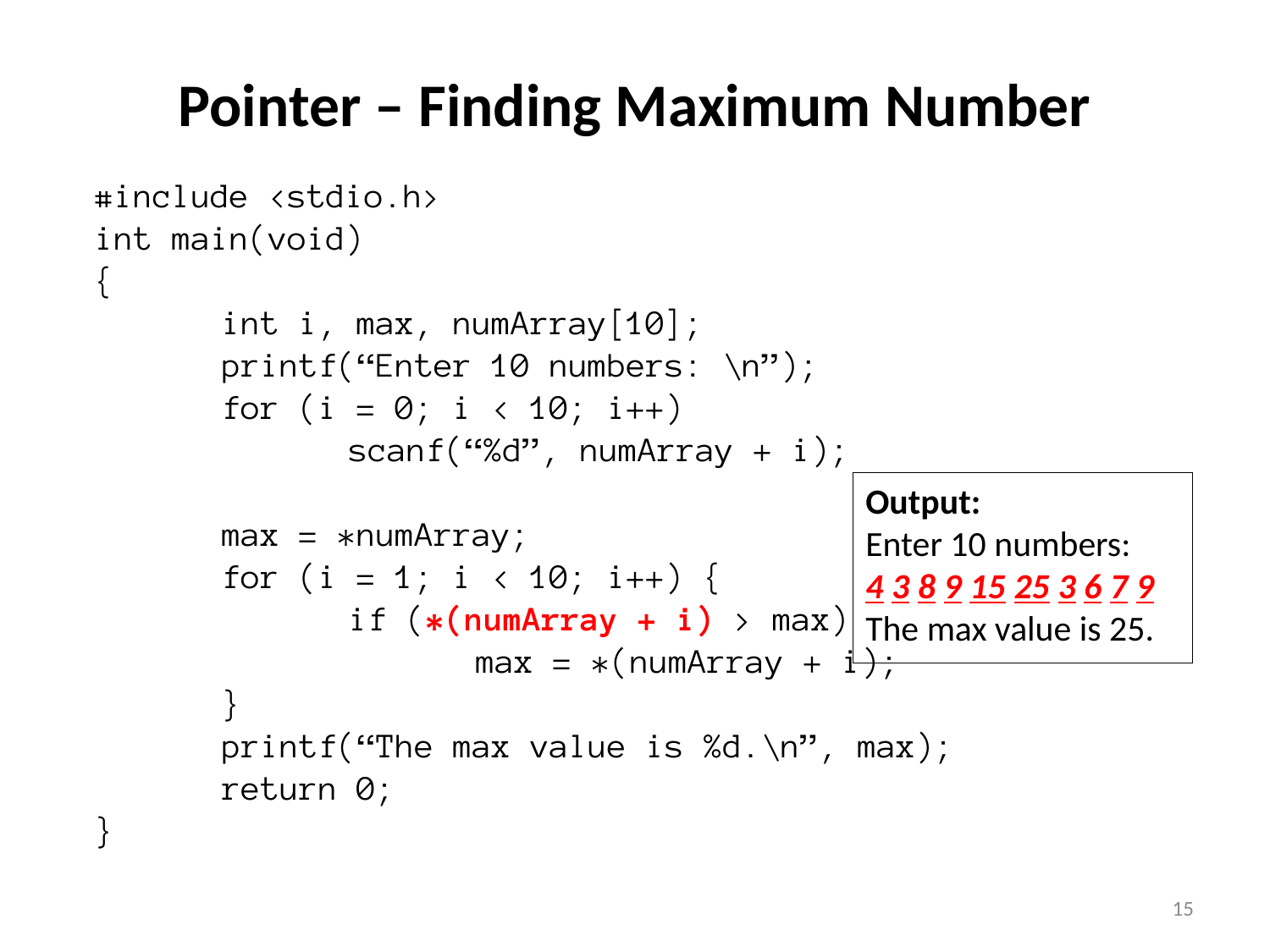

# Pointer – Finding Maximum Number
#include <stdio.h>
int main(void)
{
	int i, max, numArray[10];
	printf(“Enter 10 numbers: \n”);
	for (i = 0; i < 10; i++)
		scanf(“%d”, numArray + i);

	max = *numArray;
	for (i = 1; i < 10; i++) {
		if (*(numArray + i) > max)
			max = *(numArray + i);
	}
	printf(“The max value is %d.\n”, max);
	return 0;
}
Output:
Enter 10 numbers:
4 3 8 9 15 25 3 6 7 9
The max value is 25.
15